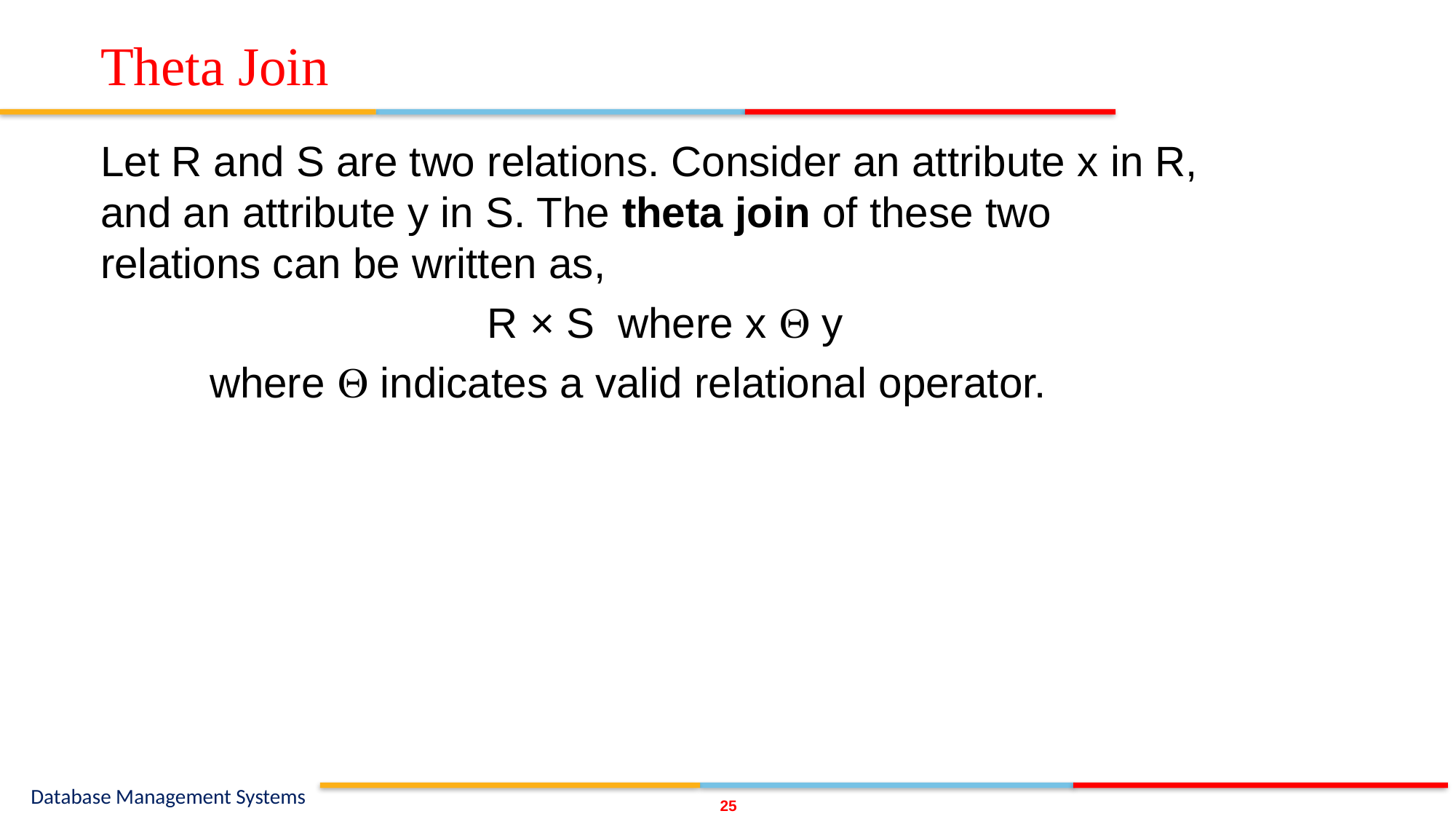

# Theta Join
Let R and S are two relations. Consider an attribute x in R, and an attribute y in S. The theta join of these two relations can be written as,
R × S  where x Θ y
	where Θ indicates a valid relational operator.